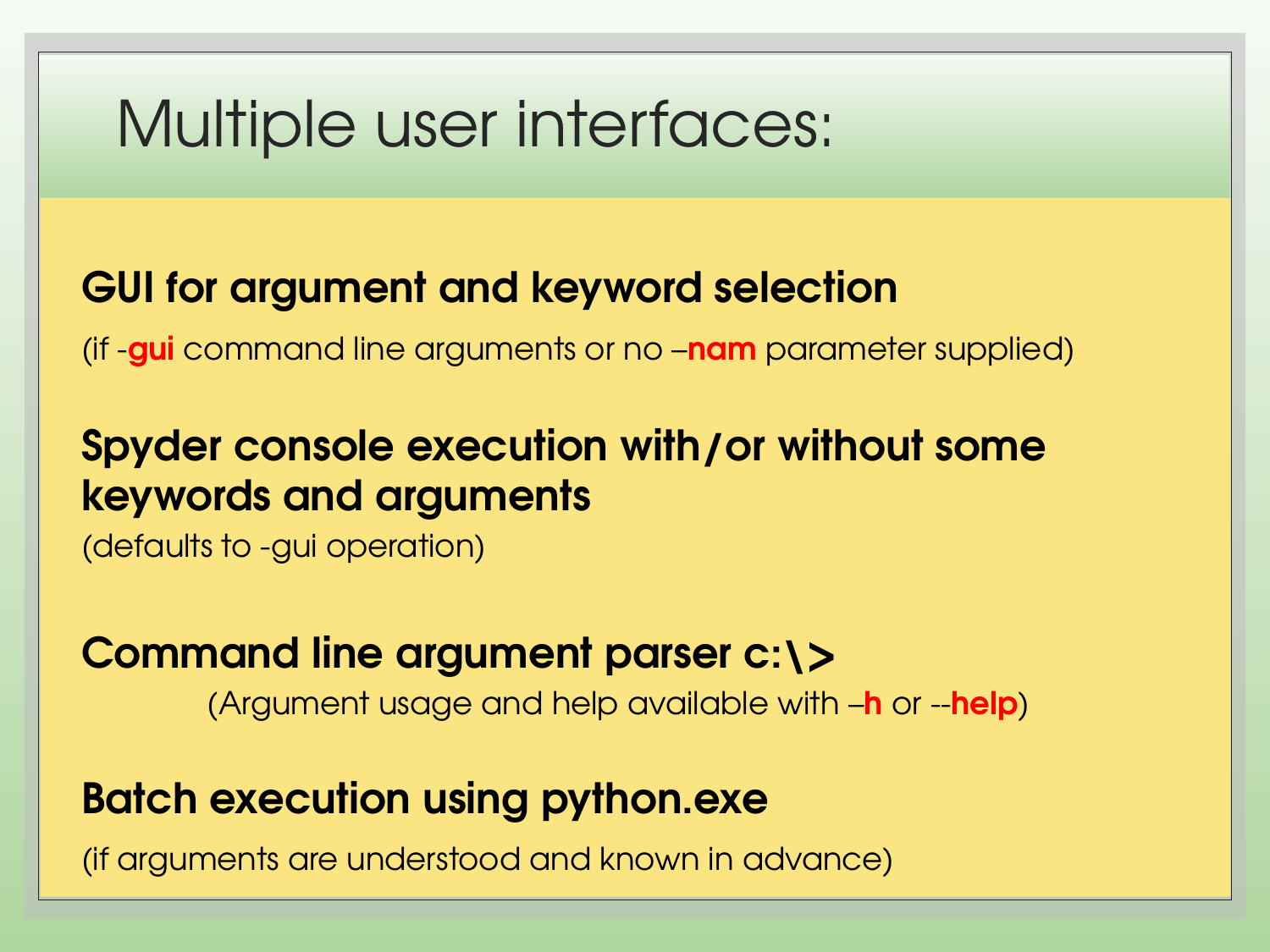

# Multiple user interfaces:

GUI for argument and keyword selection
	(if -gui command line arguments or no –nam parameter supplied)

Spyder console execution with/or without some keywords and arguments
	(defaults to -gui operation)

Command line argument parser c:\>
        	(Argument usage and help available with –h or --help)

Batch execution using python.exe
	(if arguments are understood and known in advance)